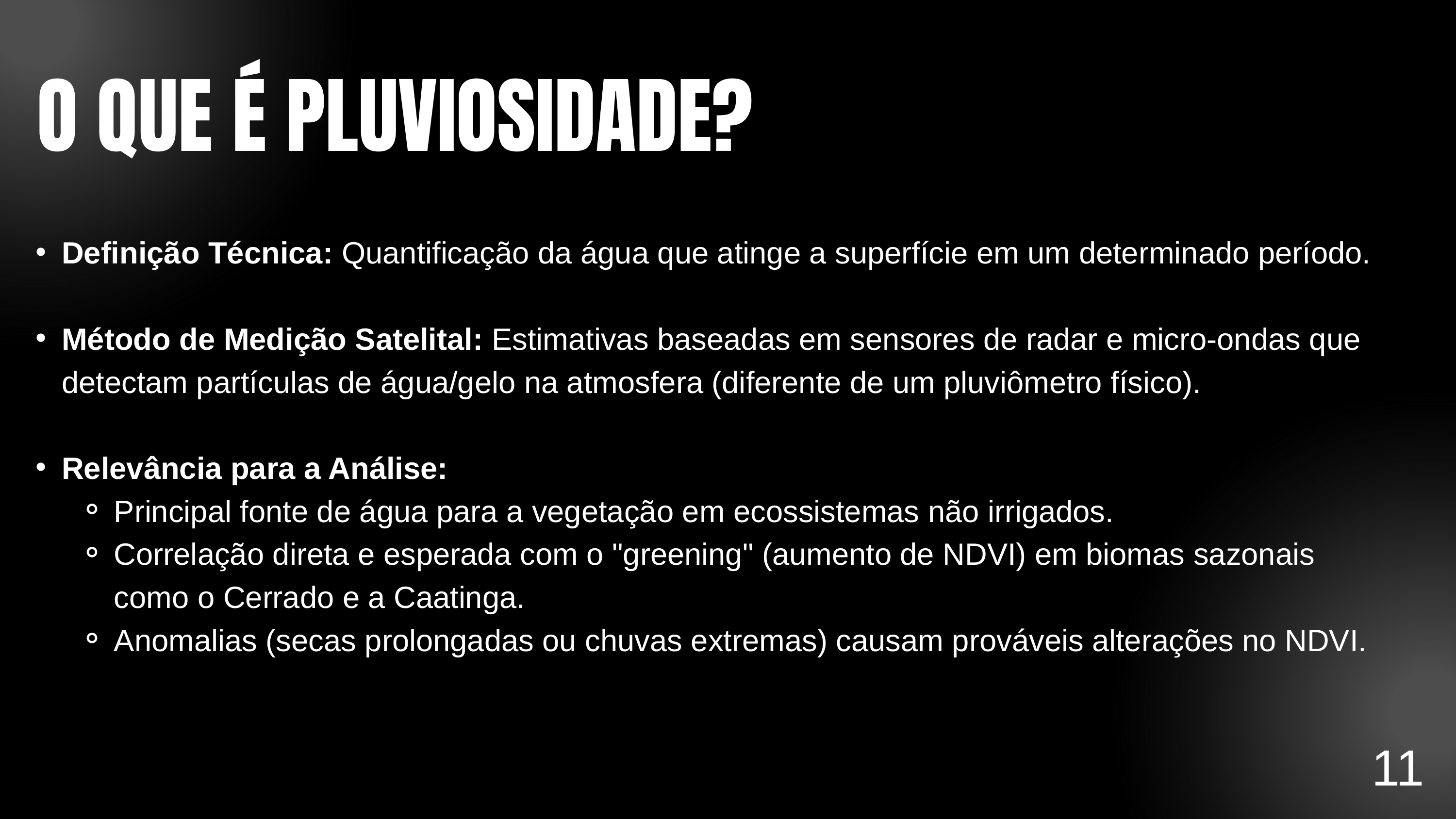

O QUE É PLUVIOSIDADE?
Definição Técnica: Quantificação da água que atinge a superfície em um determinado período.

Método de Medição Satelital: Estimativas baseadas em sensores de radar e micro-ondas que detectam partículas de água/gelo na atmosfera (diferente de um pluviômetro físico).

Relevância para a Análise:
Principal fonte de água para a vegetação em ecossistemas não irrigados.
Correlação direta e esperada com o "greening" (aumento de NDVI) em biomas sazonais como o Cerrado e a Caatinga.
Anomalias (secas prolongadas ou chuvas extremas) causam prováveis alterações no NDVI.

11